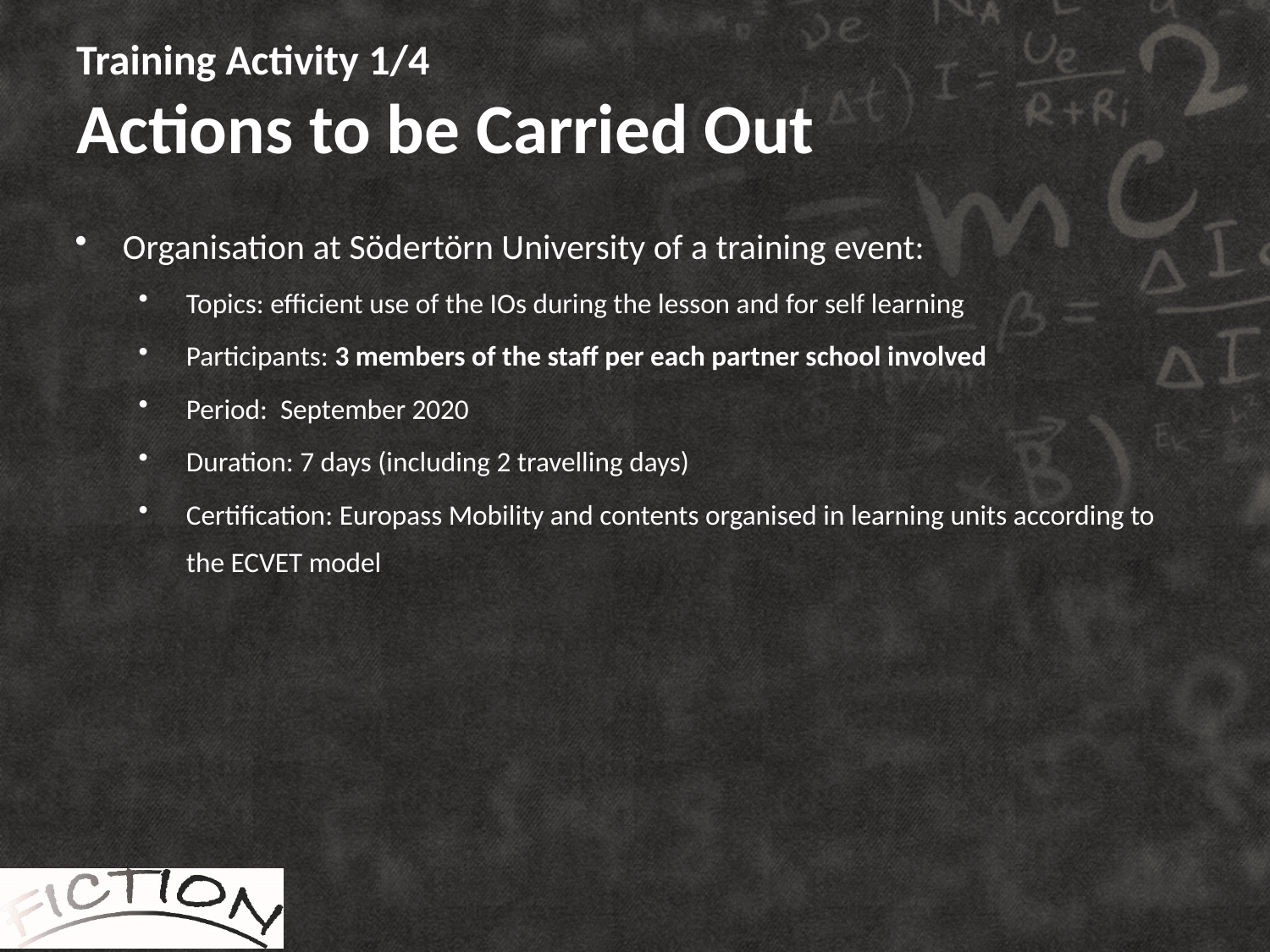

# Training Activity 1/4 Actions to be Carried Out
Organisation at Södertörn University of a training event:
Topics: efficient use of the IOs during the lesson and for self learning
Participants: 3 members of the staff per each partner school involved
Period:  September 2020
Duration: 7 days (including 2 travelling days)
Certification: Europass Mobility and contents organised in learning units according to the ECVET model